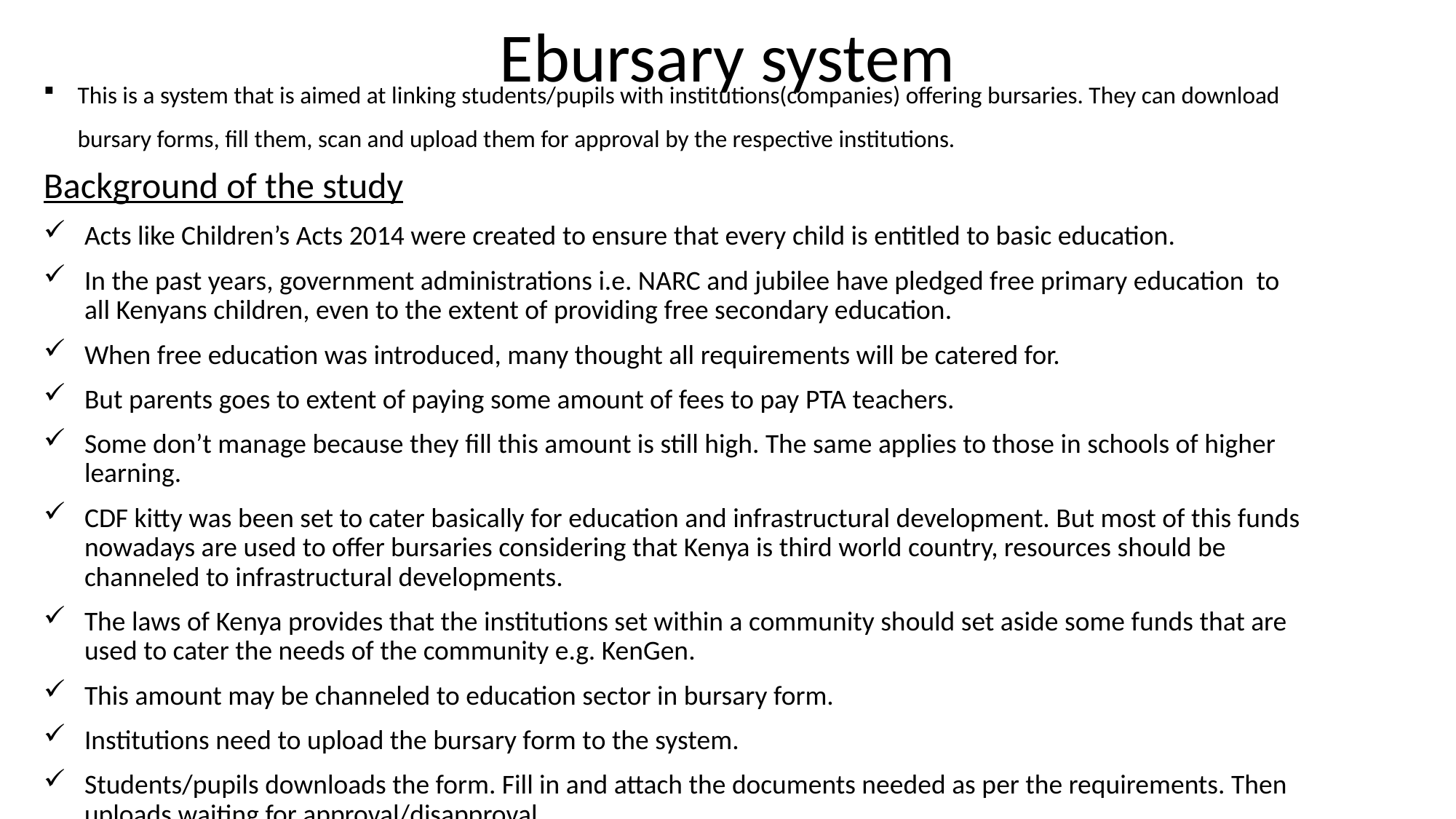

# Ebursary system
This is a system that is aimed at linking students/pupils with institutions(companies) offering bursaries. They can download bursary forms, fill them, scan and upload them for approval by the respective institutions.
Background of the study
Acts like Children’s Acts 2014 were created to ensure that every child is entitled to basic education.
In the past years, government administrations i.e. NARC and jubilee have pledged free primary education  to all Kenyans children, even to the extent of providing free secondary education.
When free education was introduced, many thought all requirements will be catered for.
But parents goes to extent of paying some amount of fees to pay PTA teachers.
Some don’t manage because they fill this amount is still high. The same applies to those in schools of higher learning.
CDF kitty was been set to cater basically for education and infrastructural development. But most of this funds nowadays are used to offer bursaries considering that Kenya is third world country, resources should be channeled to infrastructural developments.
The laws of Kenya provides that the institutions set within a community should set aside some funds that are used to cater the needs of the community e.g. KenGen.
This amount may be channeled to education sector in bursary form.
Institutions need to upload the bursary form to the system.
Students/pupils downloads the form. Fill in and attach the documents needed as per the requirements. Then uploads waiting for approval/disapproval.